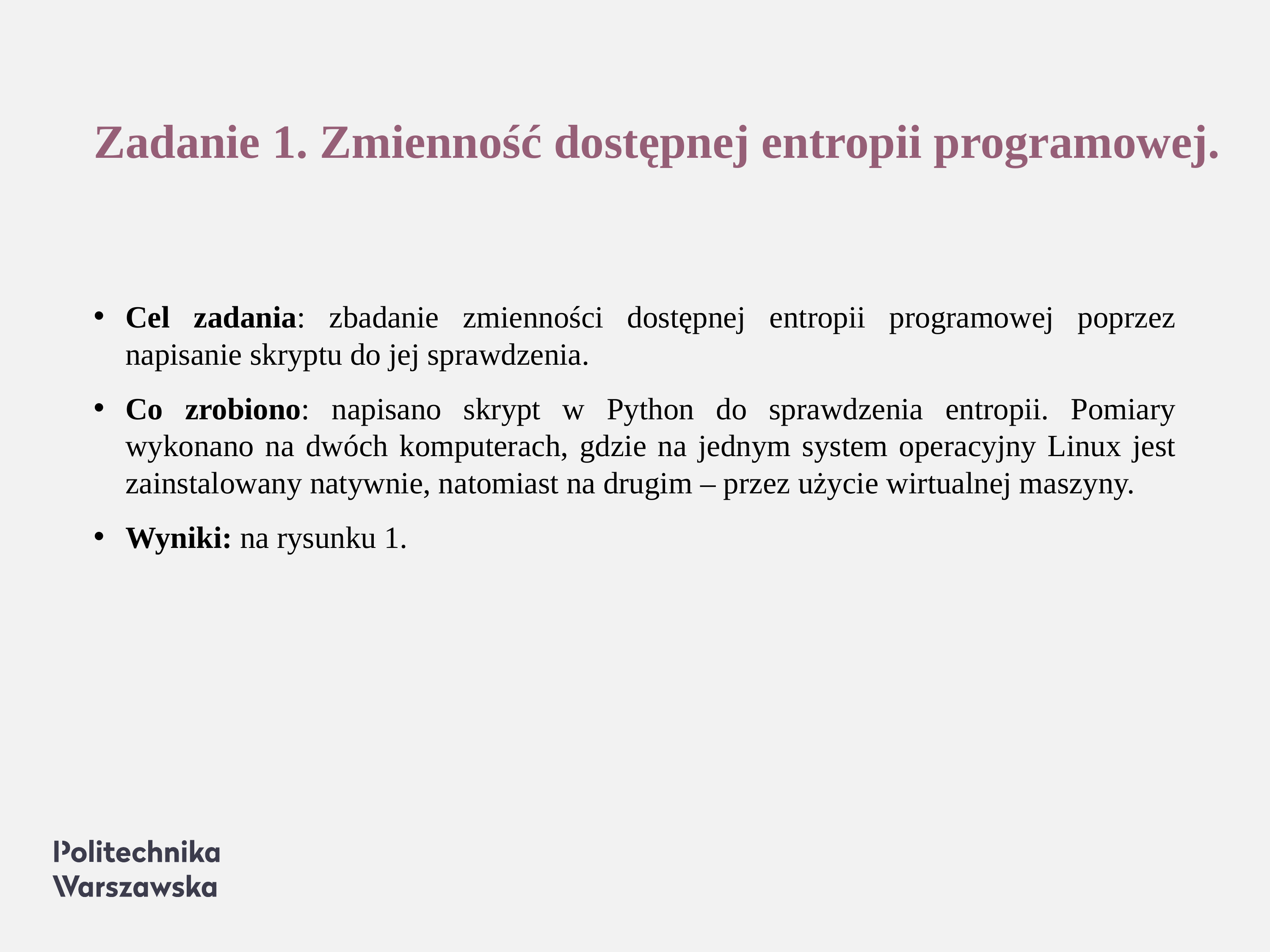

# Zadanie 1. Zmienność dostępnej entropii programowej.
Cel zadania: zbadanie zmienności dostępnej entropii programowej poprzez napisanie skryptu do jej sprawdzenia.
Co zrobiono: napisano skrypt w Python do sprawdzenia entropii. Pomiary wykonano na dwóch komputerach, gdzie na jednym system operacyjny Linux jest zainstalowany natywnie, natomiast na drugim – przez użycie wirtualnej maszyny.
Wyniki: na rysunku 1.